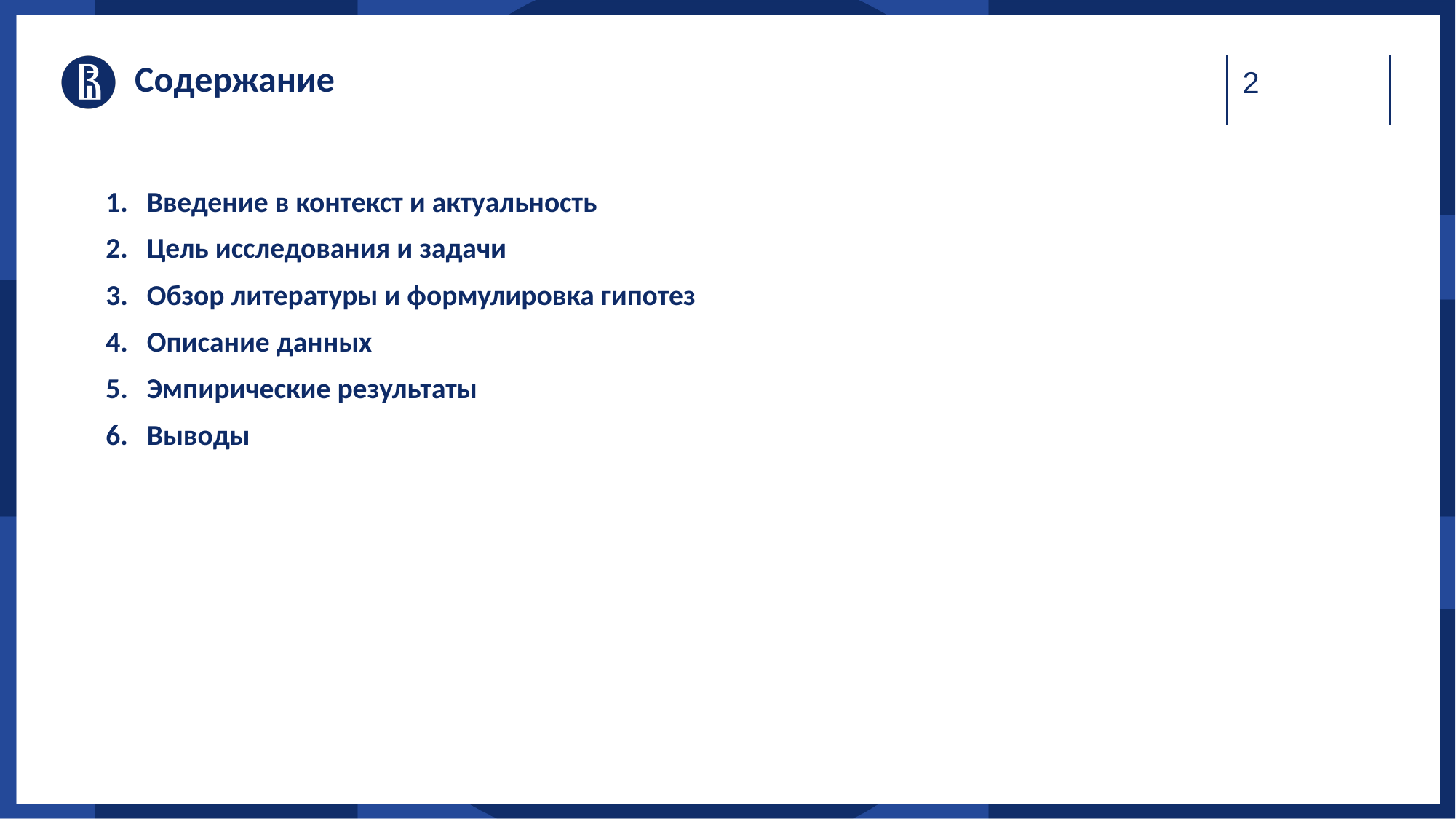

Заголовок слайда Calibri 24
# Содержание
Заголовки в тексте Calibri 19
Введение в контекст и актуальность
Цель исследования и задачи
Обзор литературы и формулировка гипотез
Описание данных
Эмпирические результаты
Выводы

Текст Calibri Light 17
Важная мысль Calibri Light 17